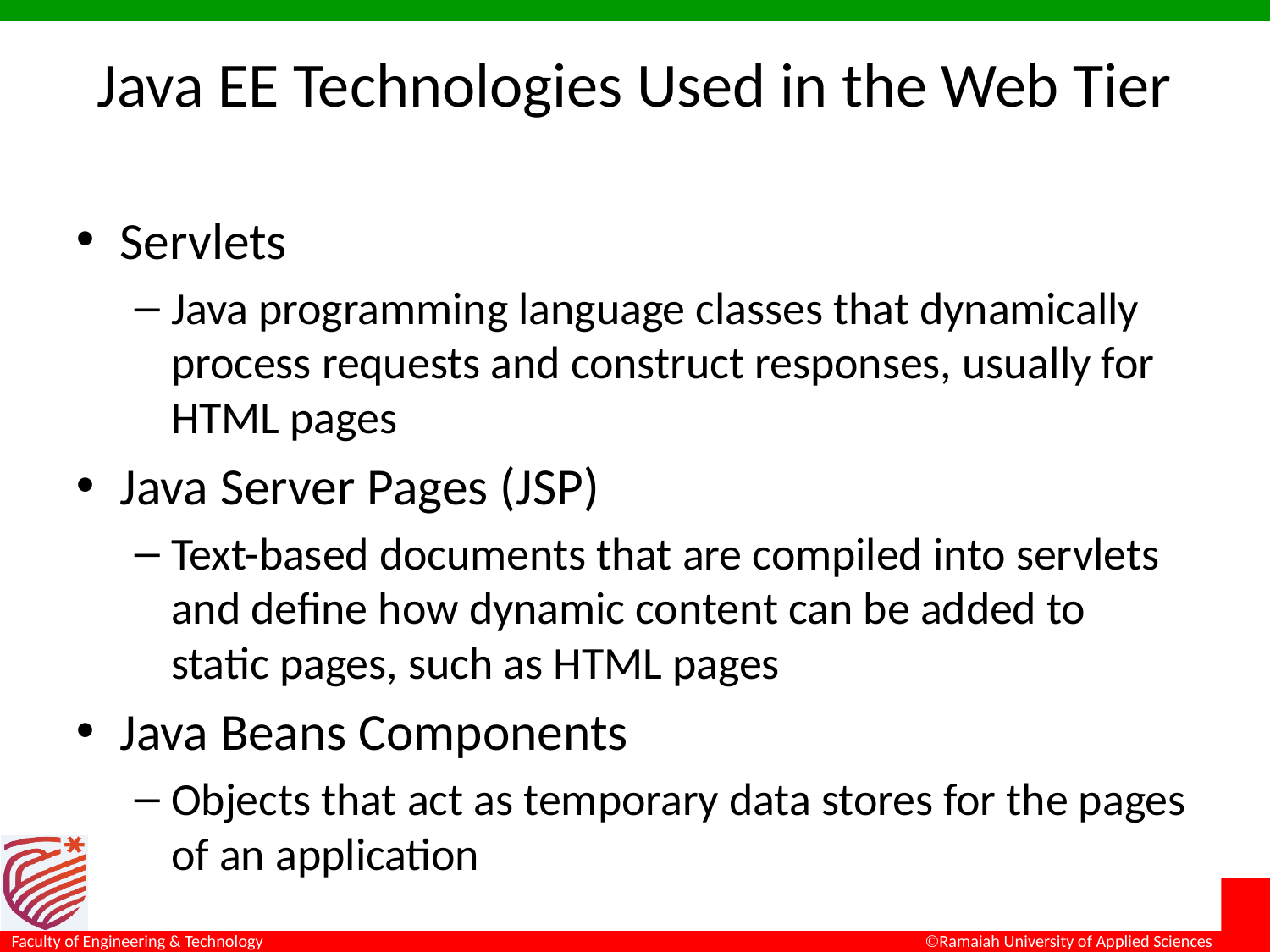

# Java EE Technologies Used in the Web Tier
Servlets
Java programming language classes that dynamically process requests and construct responses, usually for HTML pages
Java Server Pages (JSP)
Text-based documents that are compiled into servlets and define how dynamic content can be added to static pages, such as HTML pages
Java Beans Components
Objects that act as temporary data stores for the pages of an application